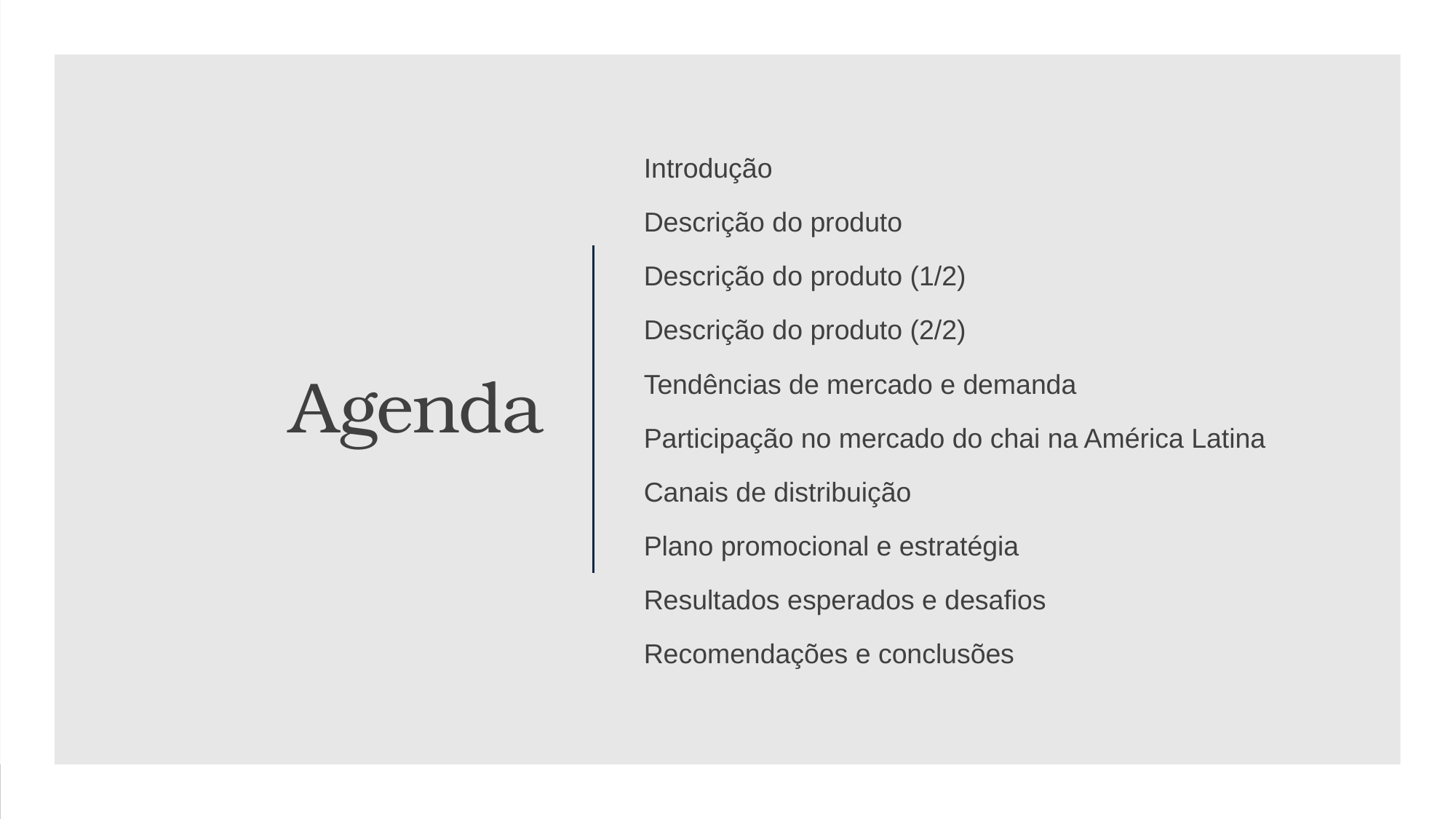

Introdução
Descrição do produto
Descrição do produto (1/2)
Descrição do produto (2/2)
Tendências de mercado e demanda
Participação no mercado do chai na América Latina
Canais de distribuição
Plano promocional e estratégia
Resultados esperados e desafios
Recomendações e conclusões
# Agenda